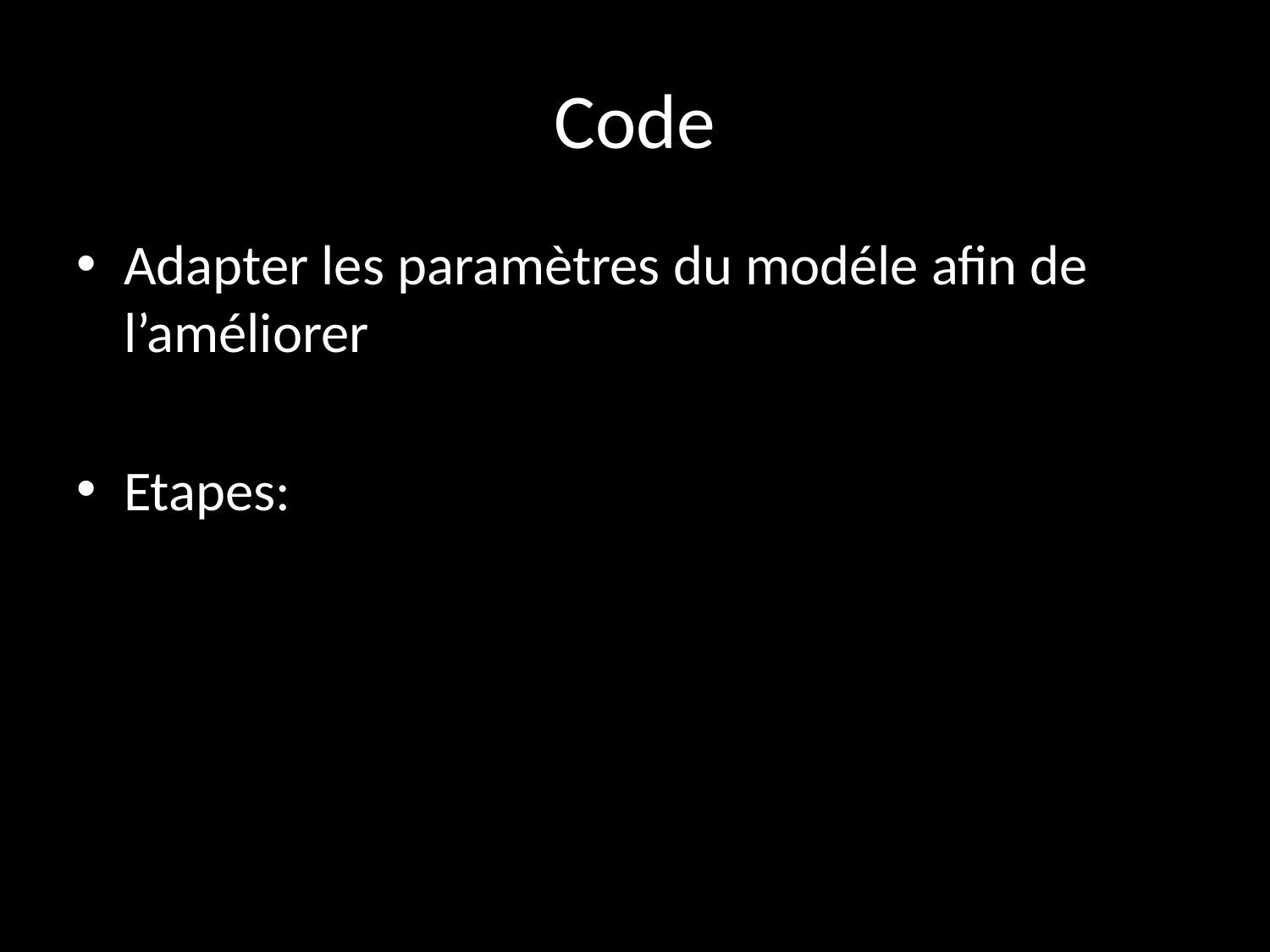

# Code
Adapter les paramètres du modéle afin de l’améliorer

Etapes: